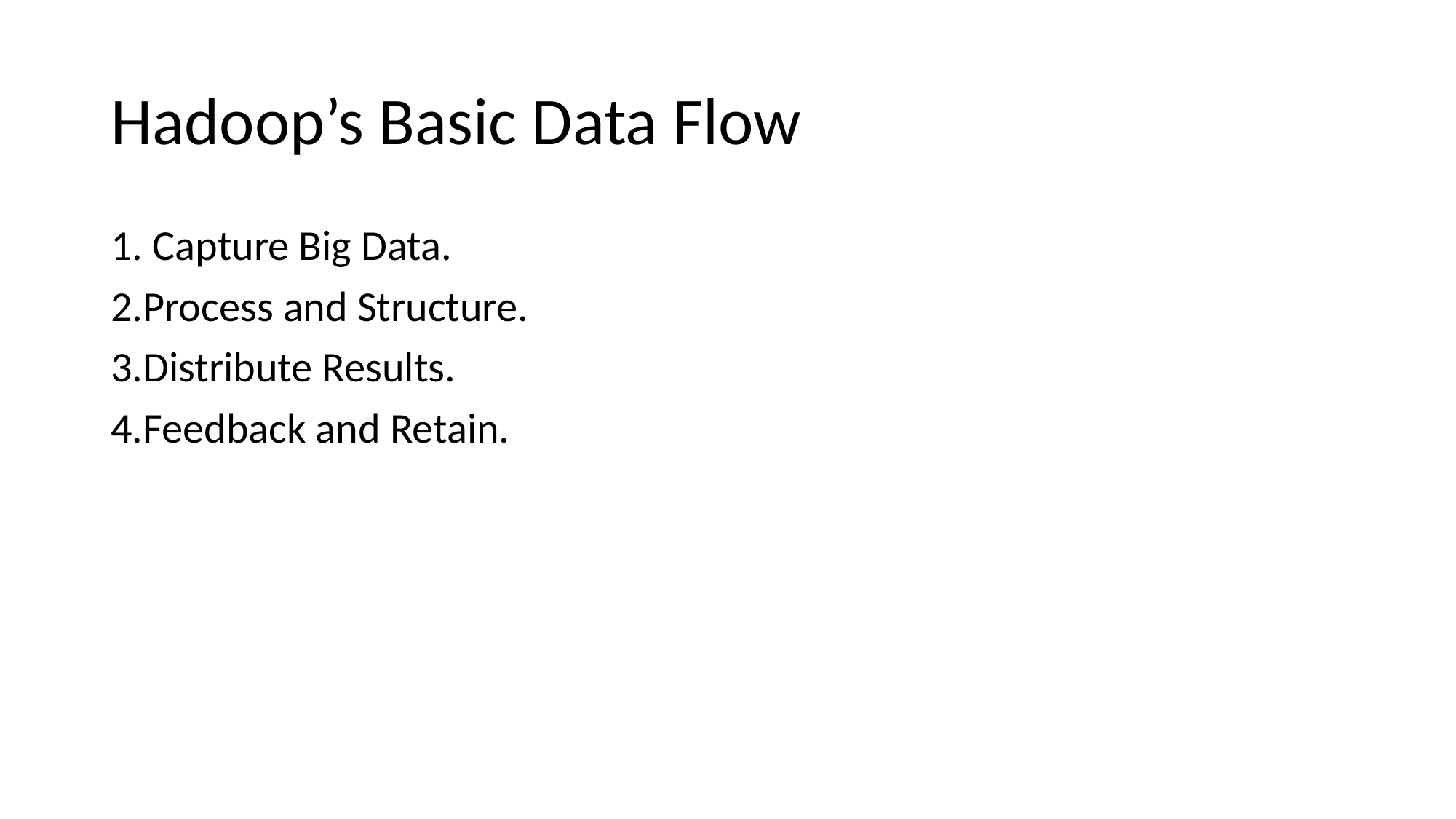

# Hadoop’s Basic Data Flow
1. Capture Big Data.
2.Process and Structure.
3.Distribute Results.
4.Feedback and Retain.